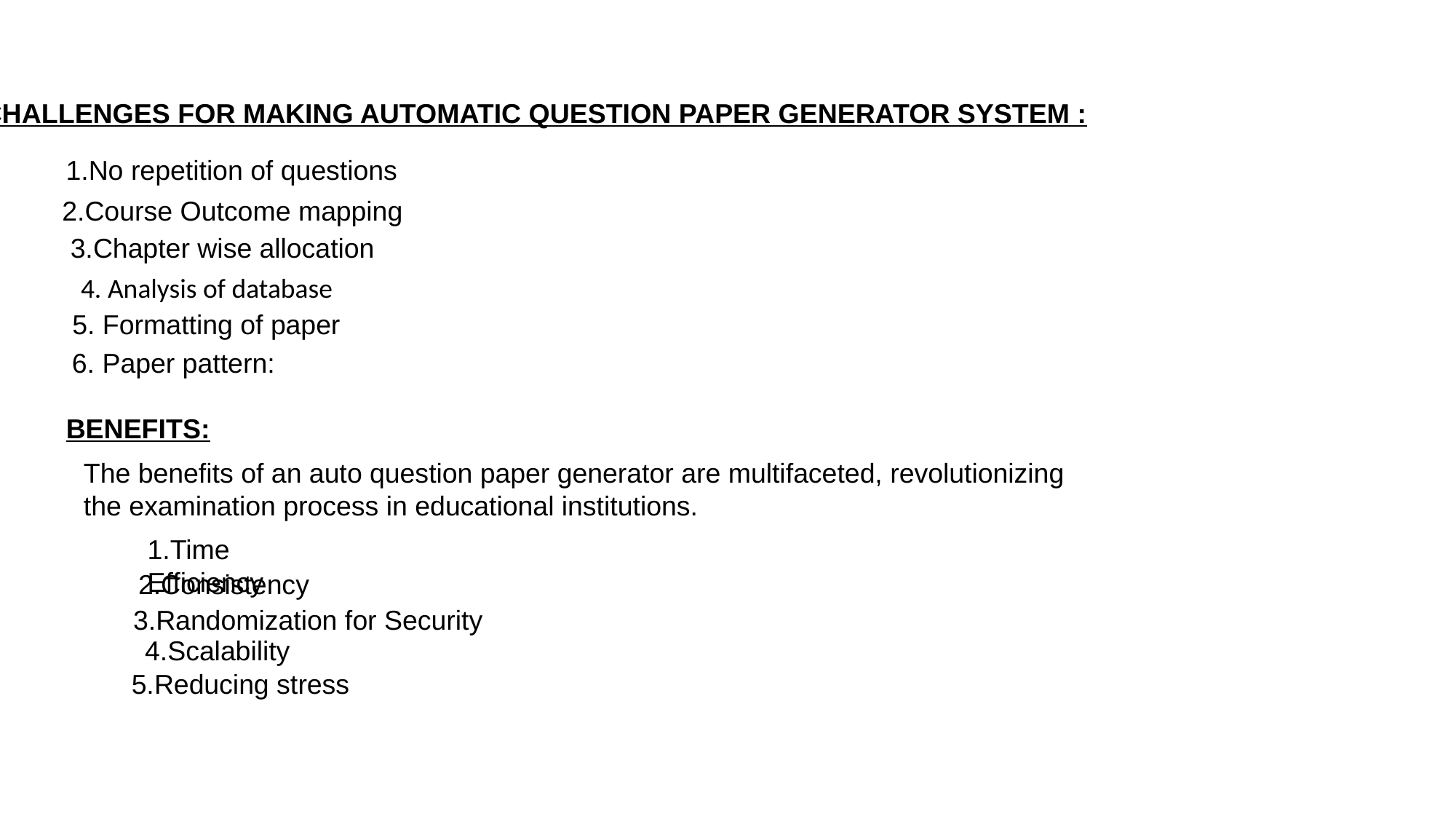

CHALLENGES FOR MAKING AUTOMATIC QUESTION PAPER GENERATOR SYSTEM :
1.No repetition of questions

2.Course Outcome mapping
3.Chapter wise allocation
4. Analysis of database
5. Formatting of paper

6. Paper pattern:

BENEFITS:
The benefits of an auto question paper generator are multifaceted, revolutionizing
the examination process in educational institutions.
1.Time Efficiency

2.Consistency

3.Randomization for Security

4.Scalability
5.Reducing stress